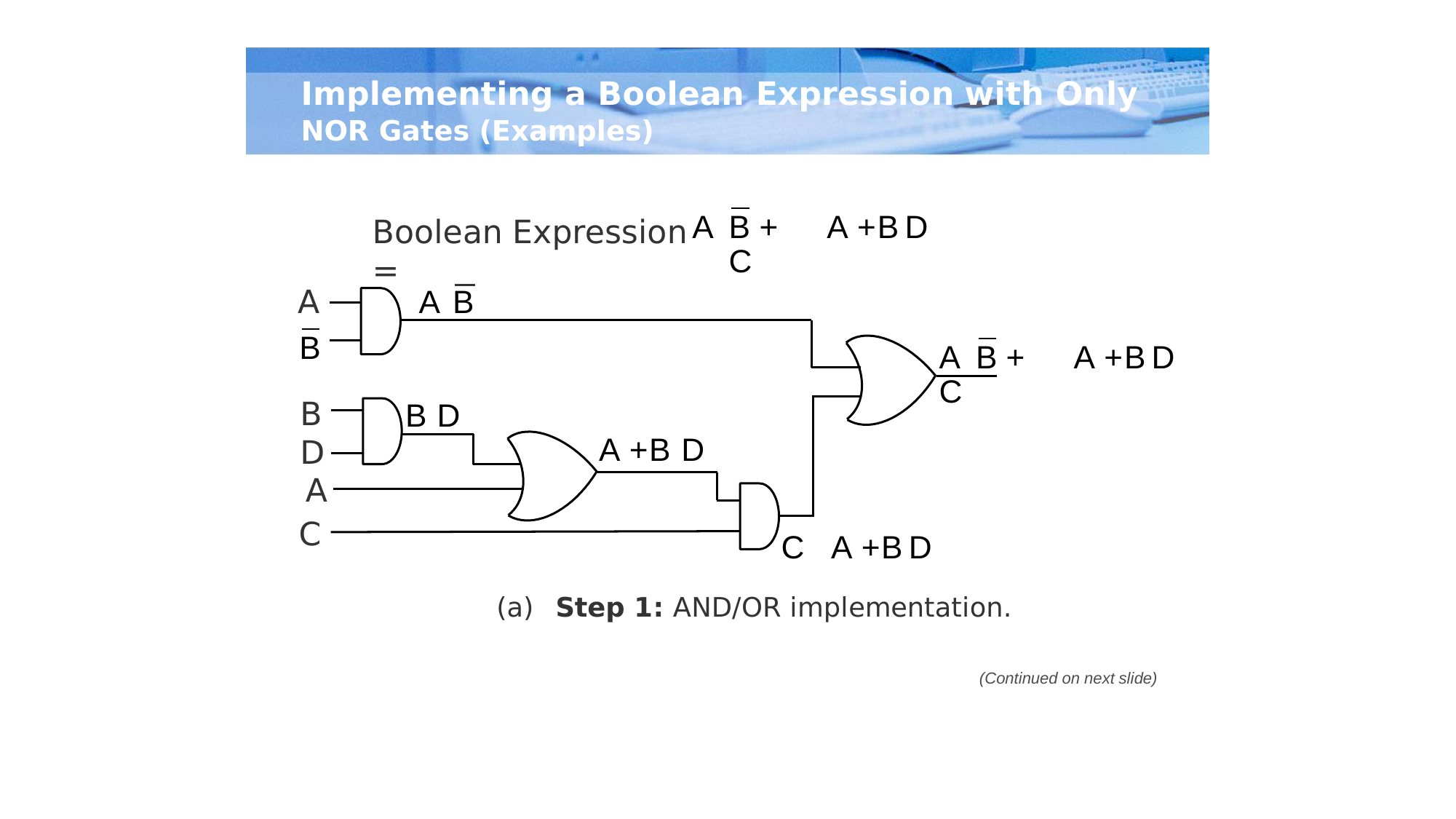

Implementing a Boolean Expression
NOR Gates (Examples)
with
Only

A
B + C
A +B
D
Boolean
Expression
=

A
A B

B

A B + C
A +B
D

B
D A
C

B
D

A +B D

C
A +B
D

(a)
Step 1: AND/OR implementation.
(Continued on next slide)